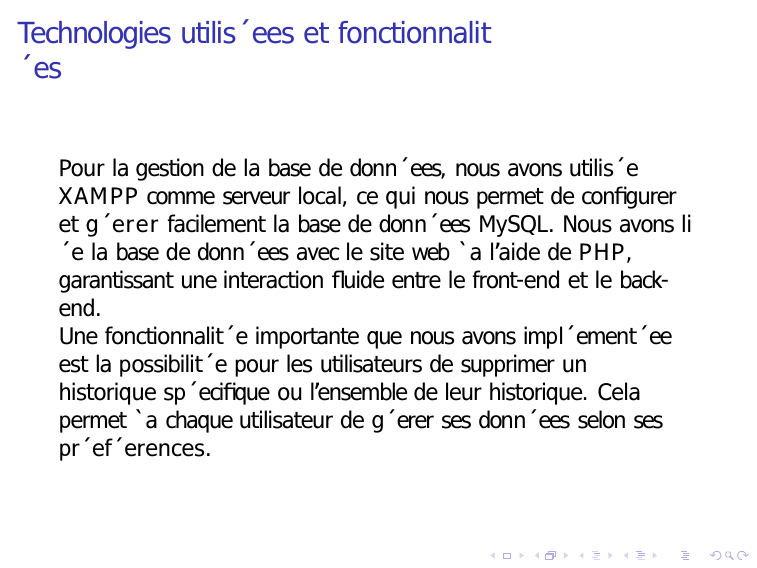

# Technologies utilis´ees et fonctionnalit´es
Pour la gestion de la base de donn´ees, nous avons utilis´e XAMPP comme serveur local, ce qui nous permet de configurer et g´erer facilement la base de donn´ees MySQL. Nous avons li´e la base de donn´ees avec le site web `a l’aide de PHP, garantissant une interaction fluide entre le front-end et le back-end.
Une fonctionnalit´e importante que nous avons impl´ement´ee est la possibilit´e pour les utilisateurs de supprimer un historique sp´ecifique ou l’ensemble de leur historique. Cela permet `a chaque utilisateur de g´erer ses donn´ees selon ses pr´ef´erences.